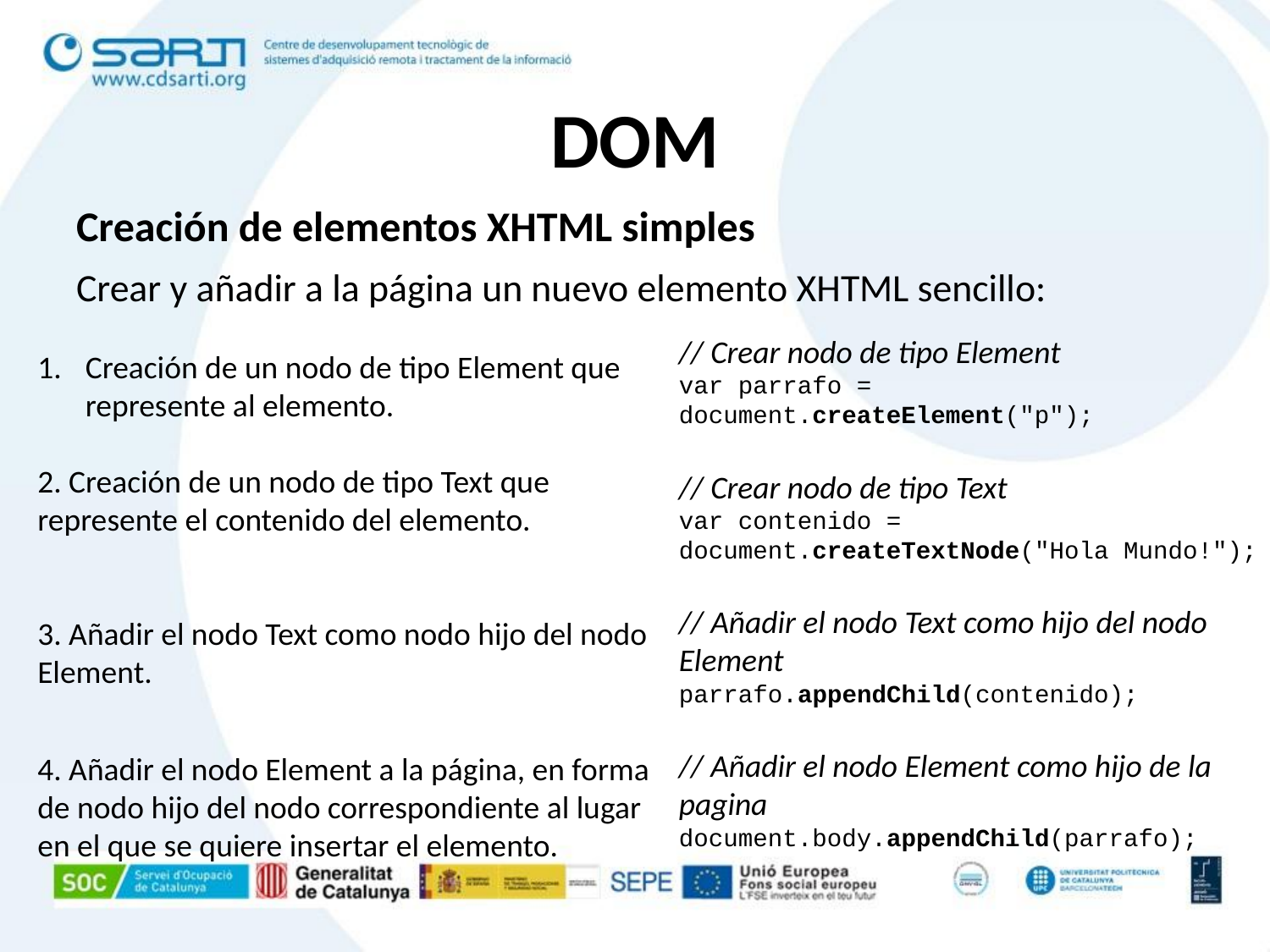

# DOM
Creación de elementos XHTML simples
Crear y añadir a la página un nuevo elemento XHTML sencillo:
// Crear nodo de tipo Element
var parrafo = document.createElement("p");

// Crear nodo de tipo Text
var contenido = document.createTextNode("Hola Mundo!");

// Añadir el nodo Text como hijo del nodo Element
parrafo.appendChild(contenido);

// Añadir el nodo Element como hijo de la pagina
document.body.appendChild(parrafo);
Creación de un nodo de tipo Element que represente al elemento.

2. Creación de un nodo de tipo Text que represente el contenido del elemento.

3. Añadir el nodo Text como nodo hijo del nodo Element.

4. Añadir el nodo Element a la página, en forma de nodo hijo del nodo correspondiente al lugar en el que se quiere insertar el elemento.